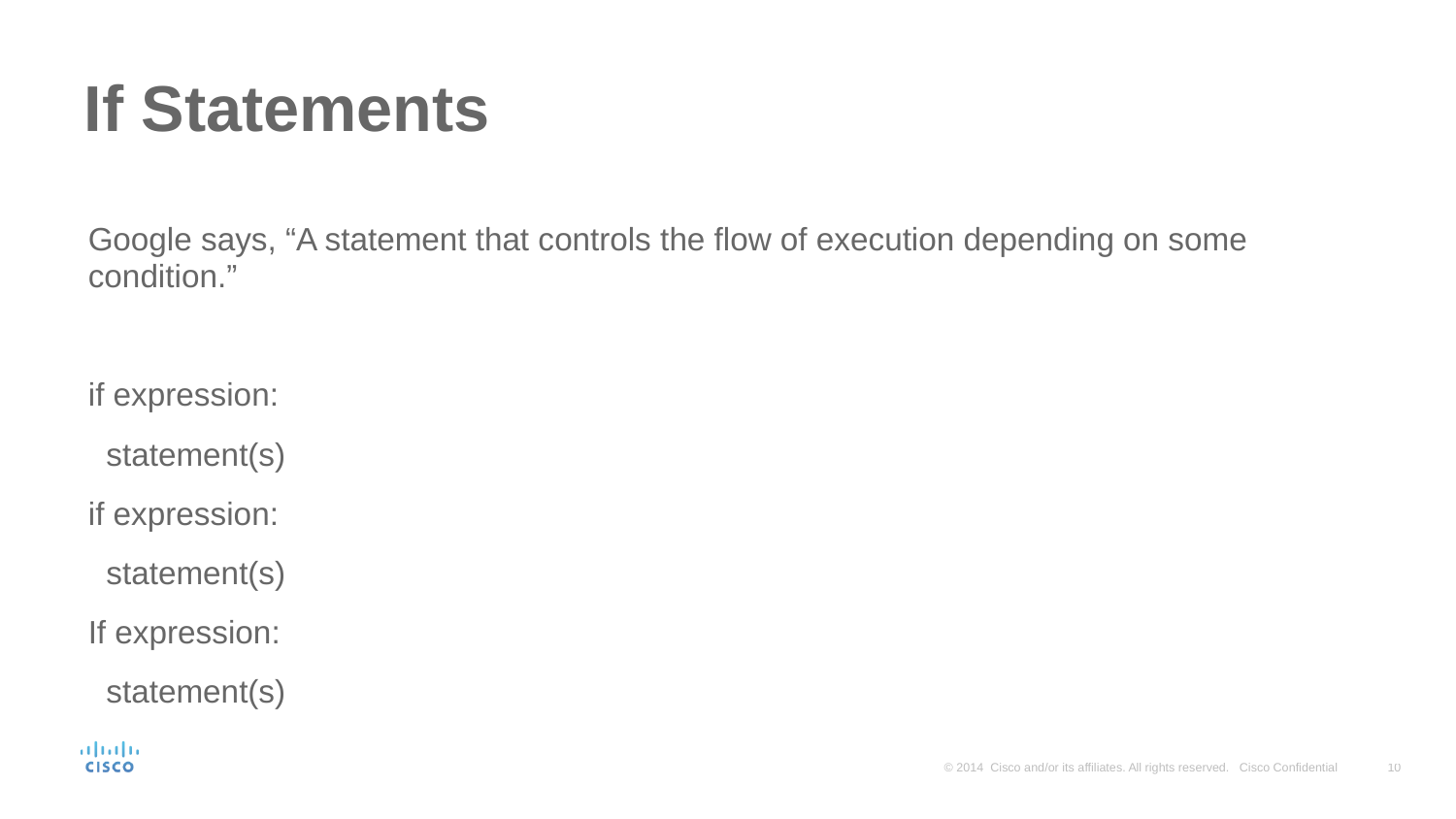

# If Statements
Google says, “A statement that controls the flow of execution depending on some condition.”

if expression:
  statement(s)
if expression:
  statement(s)
If expression:
  statement(s)